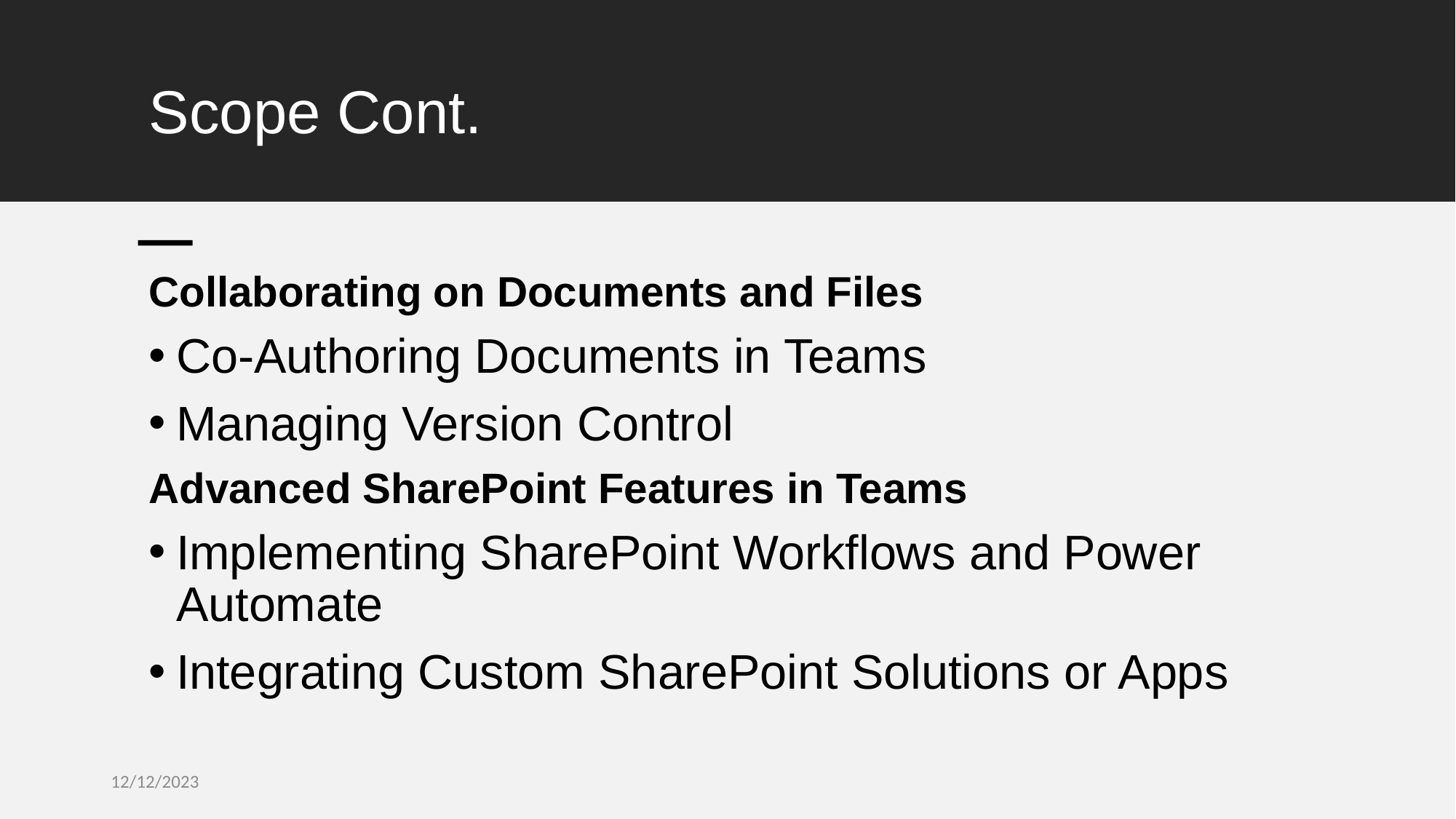

# Scope Cont.

Collaborating on Documents and Files
Co-Authoring Documents in Teams
Managing Version Control
Advanced SharePoint Features in Teams
Implementing SharePoint Workflows and Power Automate
Integrating Custom SharePoint Solutions or Apps

12/12/2023
training@skunkworks.africa
5